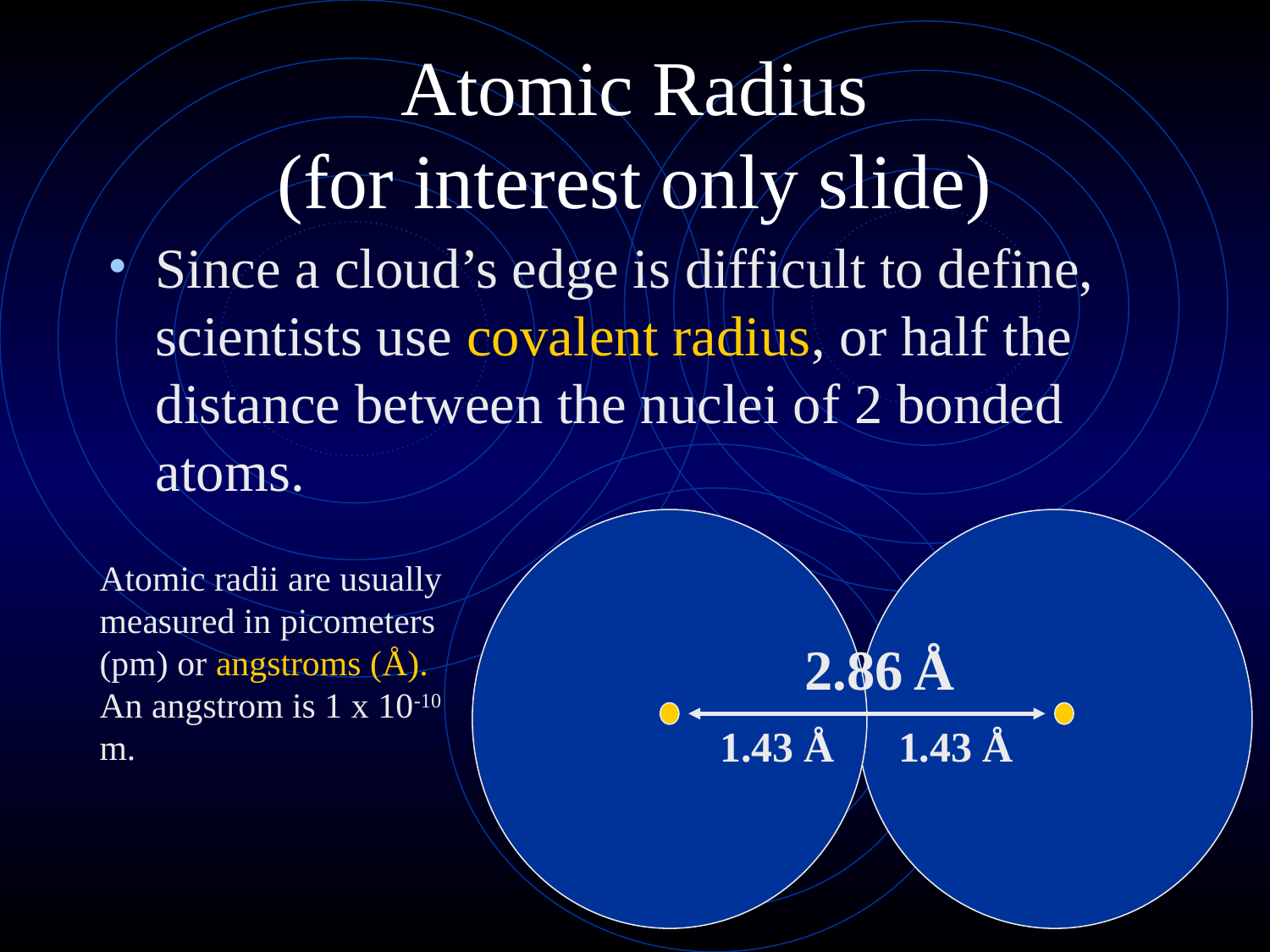

# Atomic Radius
(for interest only slide)
Since a cloud’s edge is difficult to define, scientists use covalent radius, or half the distance between the nuclei of 2 bonded atoms.

2.86 Å

1.43 Å
1.43 Å
Atomic radii are usually measured in picometers (pm) or angstroms (Å).  An angstrom is 1 x 10-10 m.